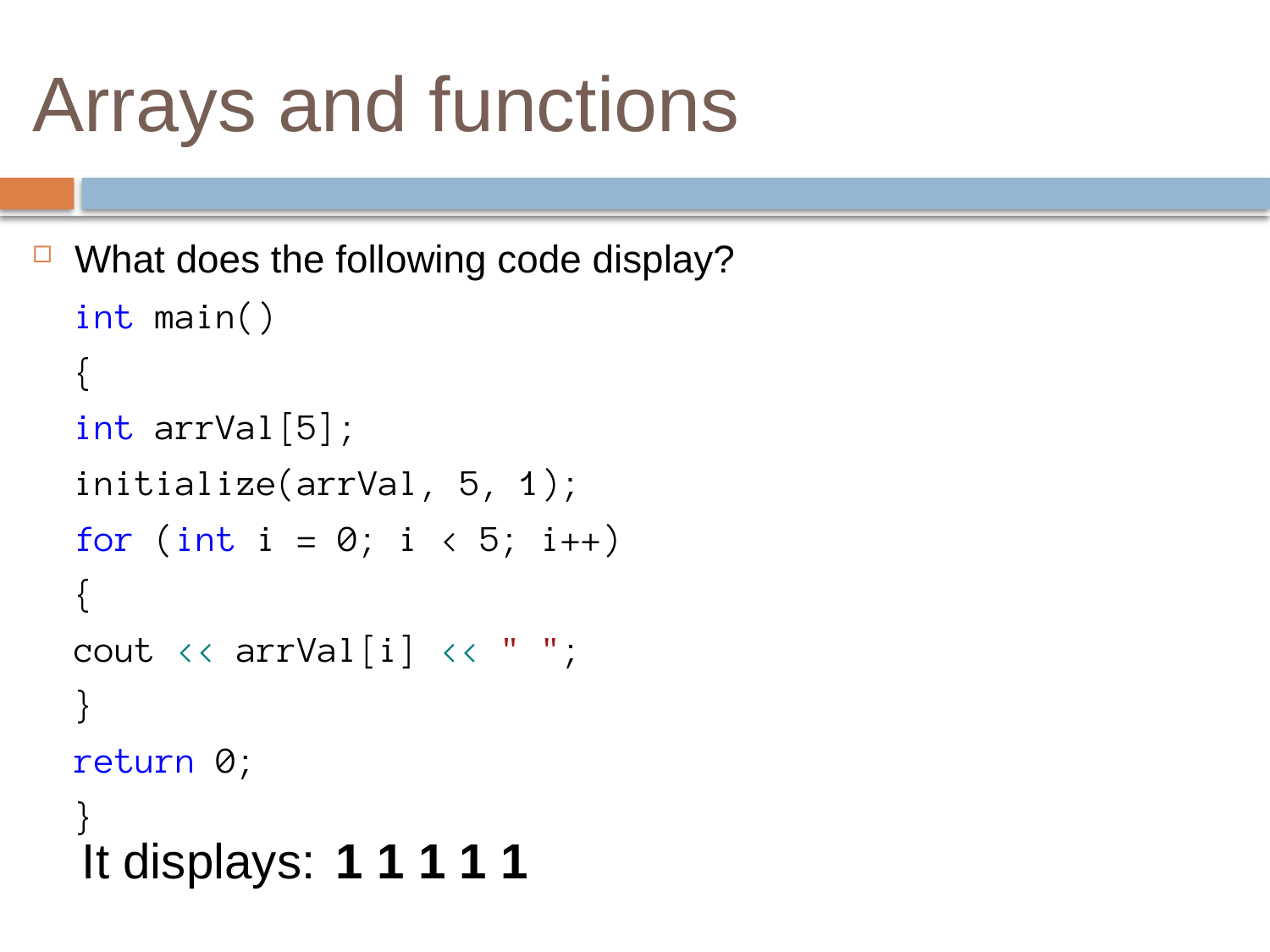

# Arrays and functions
What does the following code display?
	int main()
	{
		int arrVal[5];
		initialize(arrVal, 5, 1);
		for (int i = 0; i < 5; i++)
		{
			cout << arrVal[i] << " ";
		}
		return 0;
	}
It displays:	1 1 1 1 1